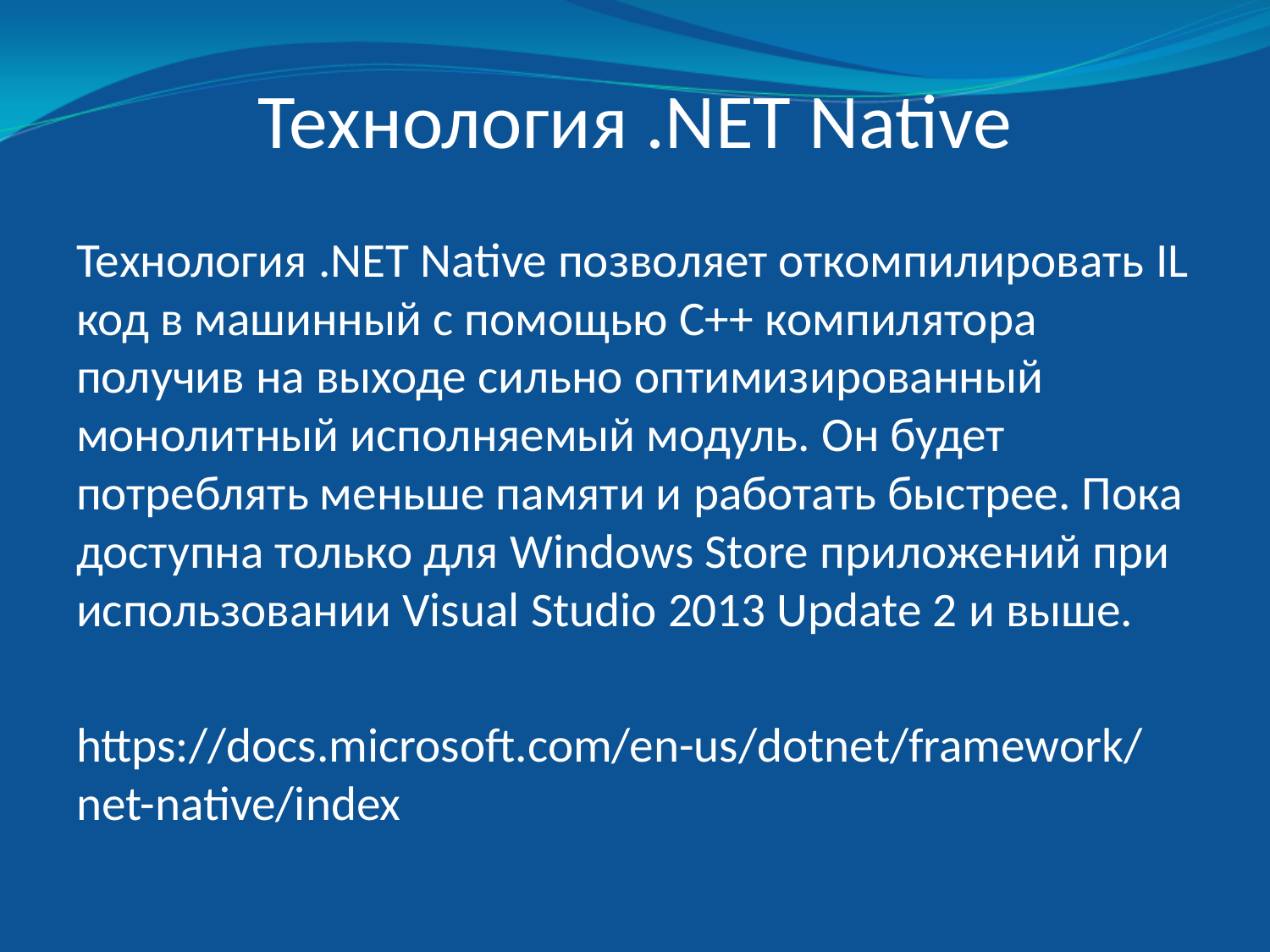

# Технология .NET Native
Технология .NET Native позволяет откомпилировать IL код в машинный с помощью C++ компилятора получив на выходе сильно оптимизированный монолитный исполняемый модуль. Он будет потреблять меньше памяти и работать быстрее. Пока доступна только для Windows Store приложений при использовании Visual Studio 2013 Update 2 и выше.

https://docs.microsoft.com/en-us/dotnet/framework/net-native/index